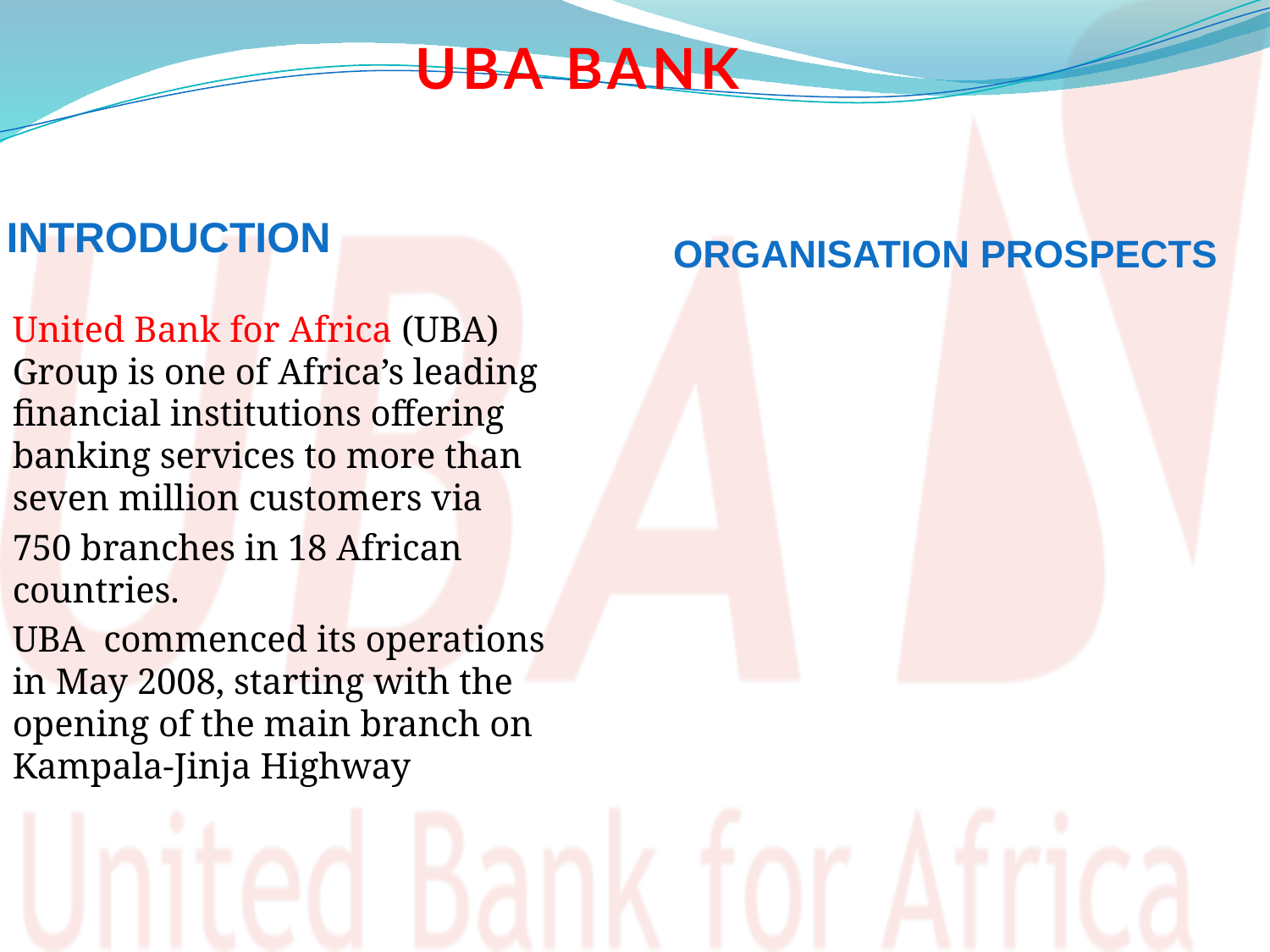

UBA BANK
INTRODUCTION
ORGANISATION PROSPECTS
United Bank for Africa (UBA) Group is one of Africa’s leading financial institutions offering banking services to more than seven million customers via
750 branches in 18 African countries.
UBA  commenced its operations in May 2008, starting with the opening of the main branch on Kampala-Jinja Highway